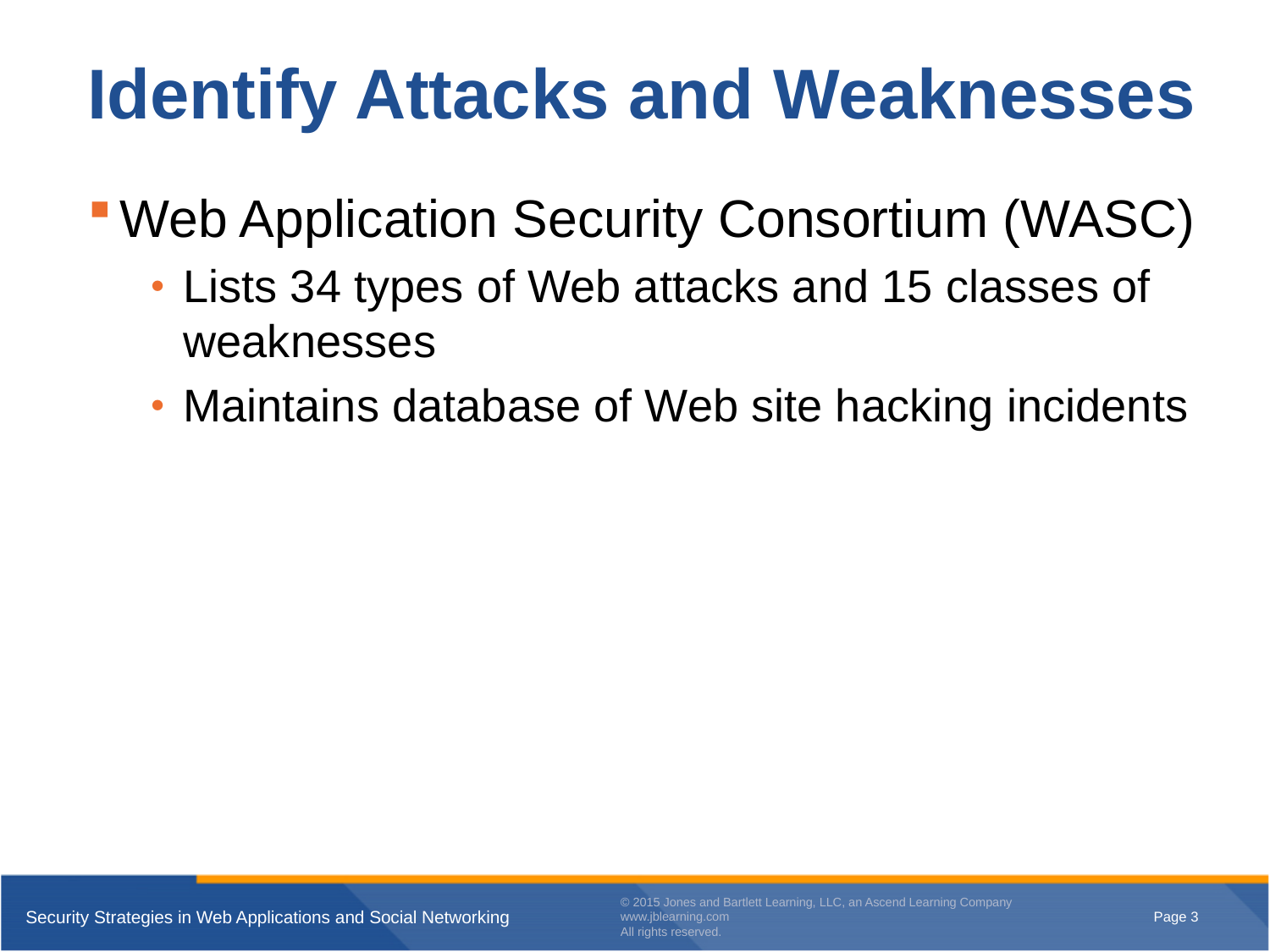

# Identify Attacks and Weaknesses
Web Application Security Consortium (WASC)
Lists 34 types of Web attacks and 15 classes of weaknesses
Maintains database of Web site hacking incidents